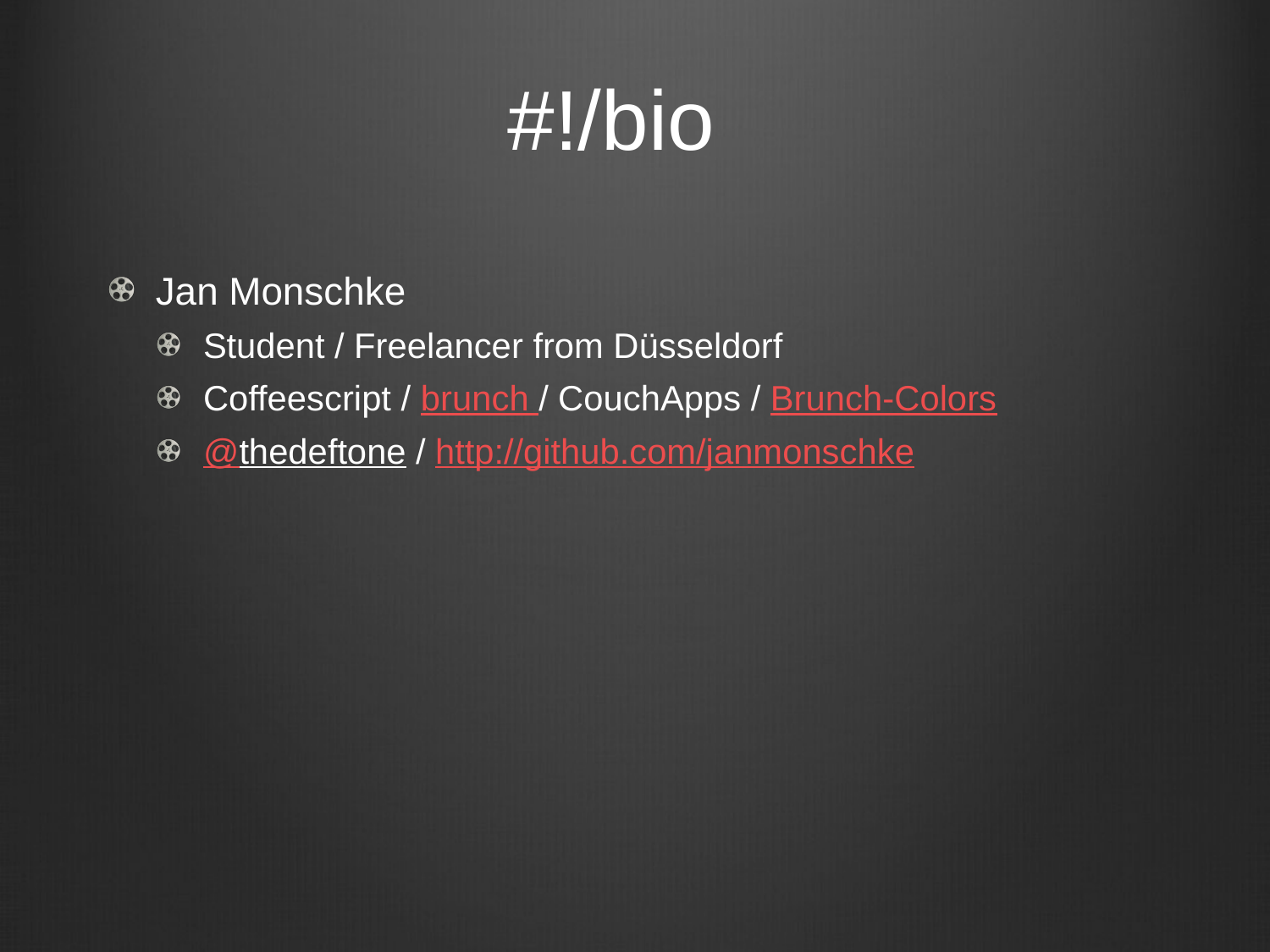

# #!/bio
Jan Monschke
Student / Freelancer from Düsseldorf
Coffeescript / brunch / CouchApps / Brunch-Colors
@thedeftone / http://github.com/janmonschke